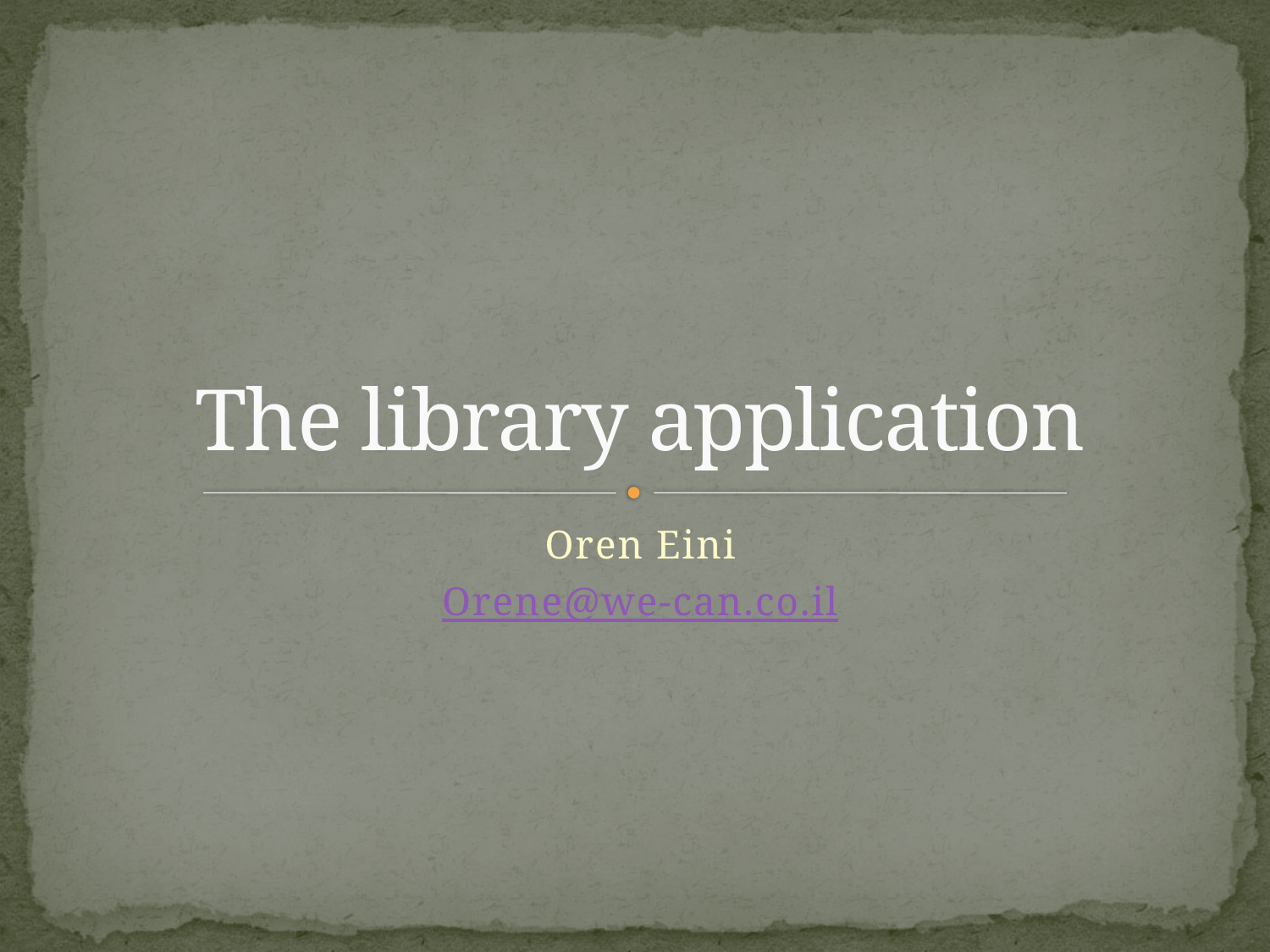

# The library application
Oren Eini
Orene@we-can.co.il